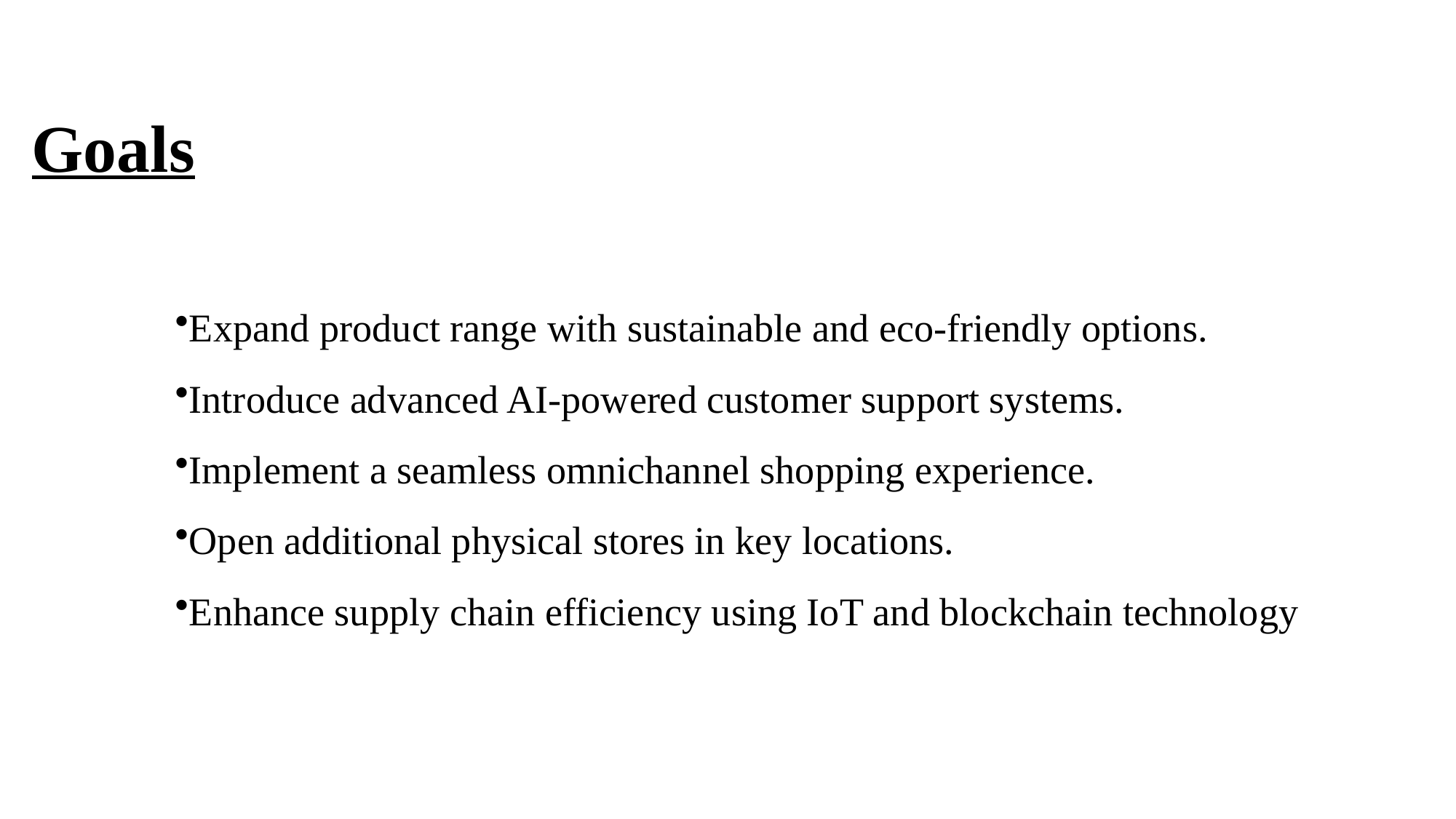

# Goals

Expand product range with sustainable and eco-friendly options.
Introduce advanced AI-powered customer support systems.
Implement a seamless omnichannel shopping experience.
Open additional physical stores in key locations.
Enhance supply chain efficiency using IoT and blockchain technology